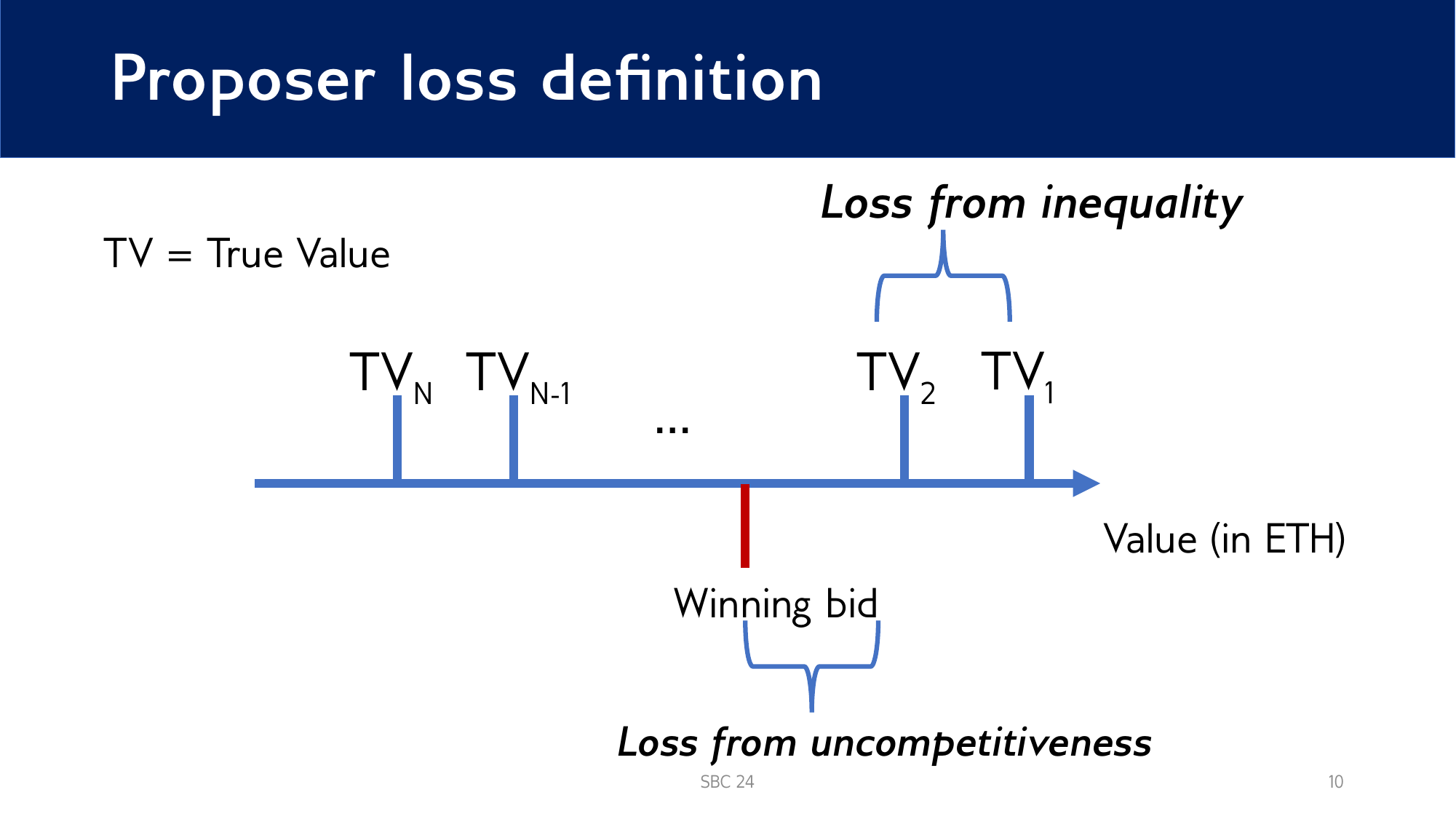

# Proposer loss definition
Loss from inequality

TV = True Value
TV1
TVN
TVN-1
TV2
…
Winning bid
Value (in ETH)

Loss from uncompetitiveness
SBC 24
10